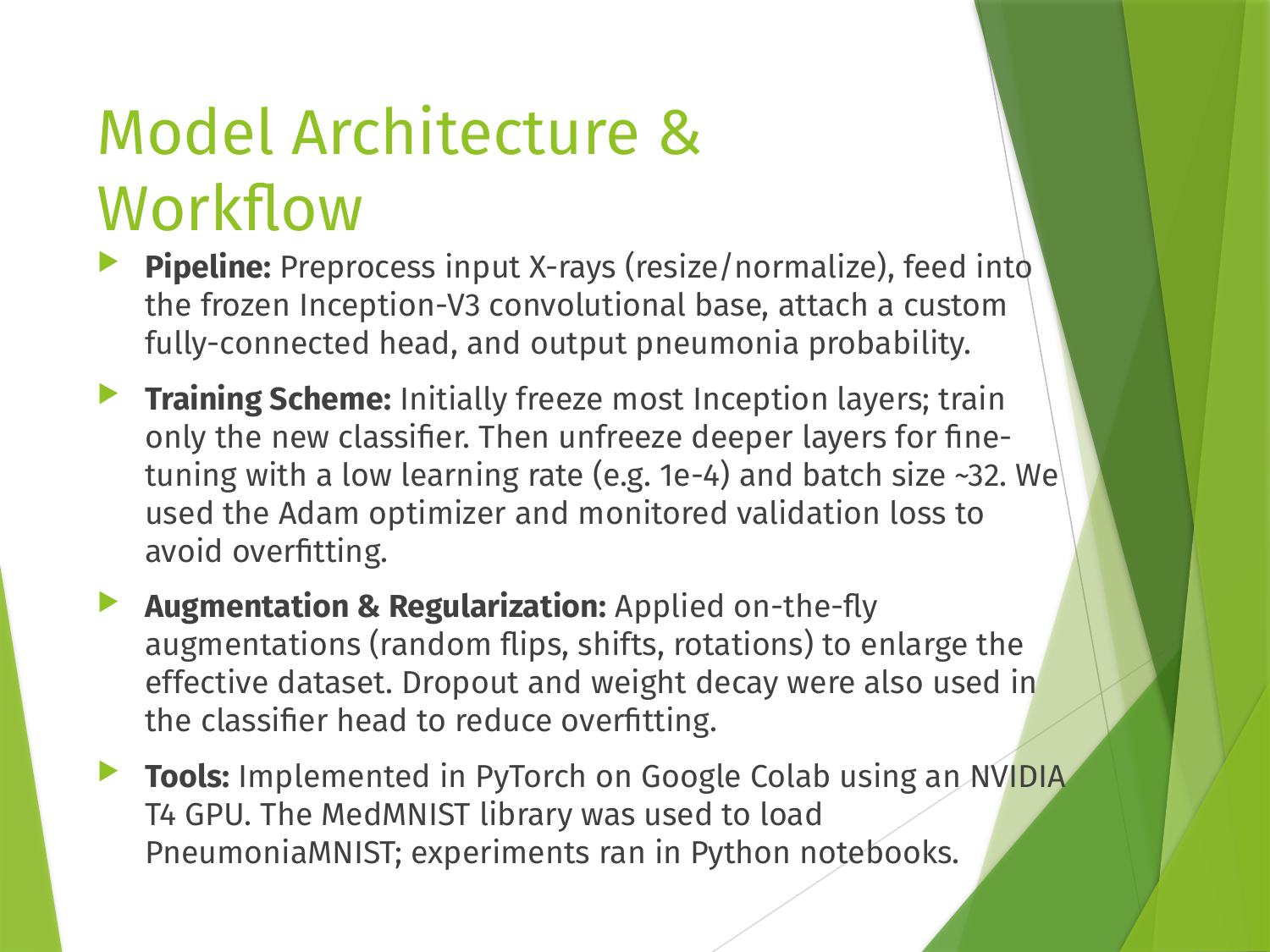

# Model Architecture & Workflow
Pipeline: Preprocess input X-rays (resize/normalize), feed into the frozen Inception-V3 convolutional base, attach a custom fully-connected head, and output pneumonia probability.
Training Scheme: Initially freeze most Inception layers; train only the new classifier. Then unfreeze deeper layers for fine-tuning with a low learning rate (e.g. 1e-4) and batch size ~32. We used the Adam optimizer and monitored validation loss to avoid overfitting.
Augmentation & Regularization: Applied on-the-fly augmentations (random flips, shifts, rotations) to enlarge the effective dataset. Dropout and weight decay were also used in the classifier head to reduce overfitting.
Tools: Implemented in PyTorch on Google Colab using an NVIDIA T4 GPU. The MedMNIST library was used to load PneumoniaMNIST; experiments ran in Python notebooks.